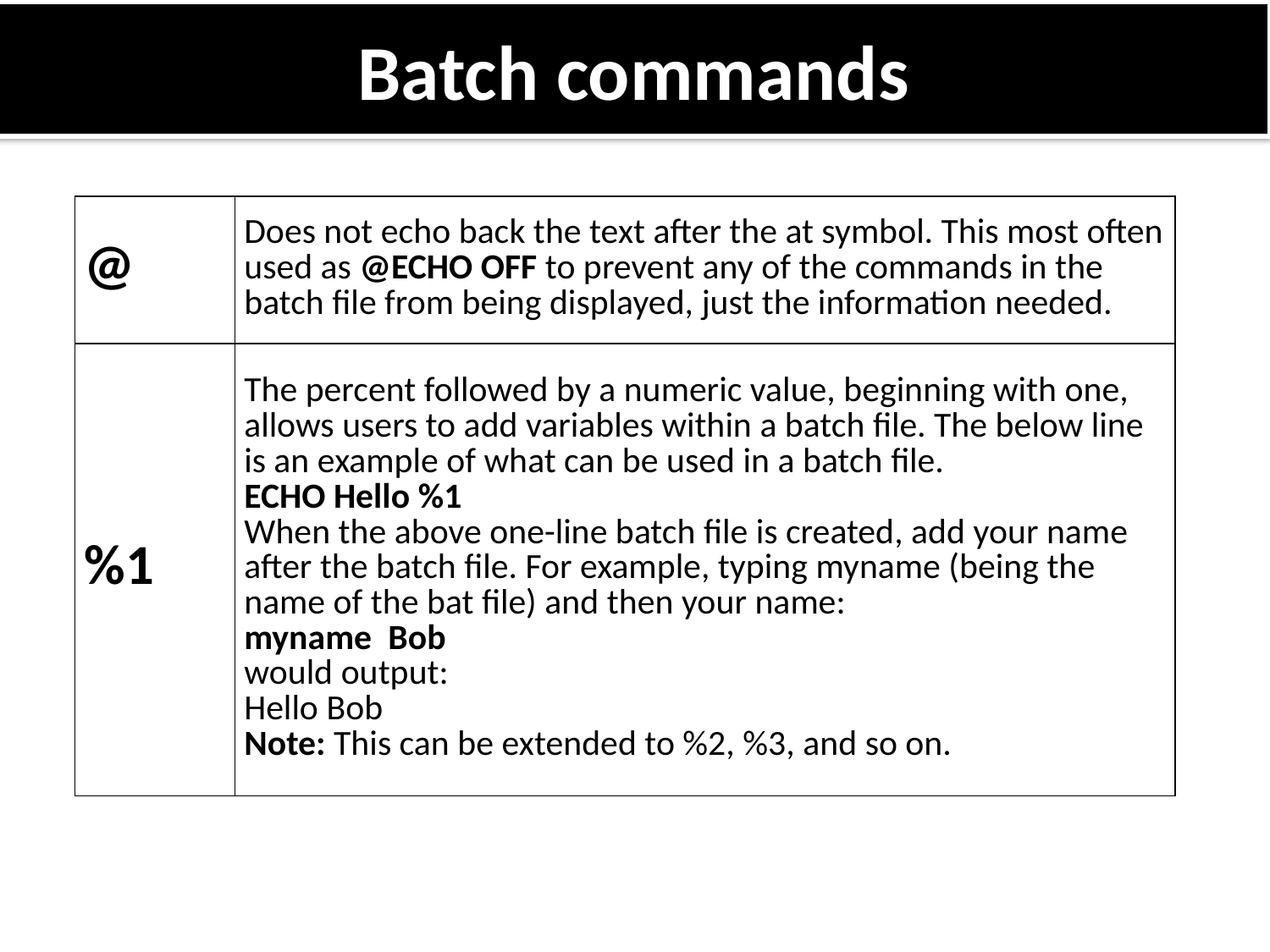

# Batch commands
| @ | Does not echo back the text after the at symbol. This most often used as @ECHO OFF to prevent any of the commands in the batch file from being displayed, just the information needed. |
| --- | --- |
| %1 | The percent followed by a numeric value, beginning with one, allows users to add variables within a batch file. The below line is an example of what can be used in a batch file. ECHO Hello %1 When the above one-line batch file is created, add your name after the batch file. For example, typing myname (being the name of the bat file) and then your name: myname Bob would output: Hello Bob Note: This can be extended to %2, %3, and so on. |